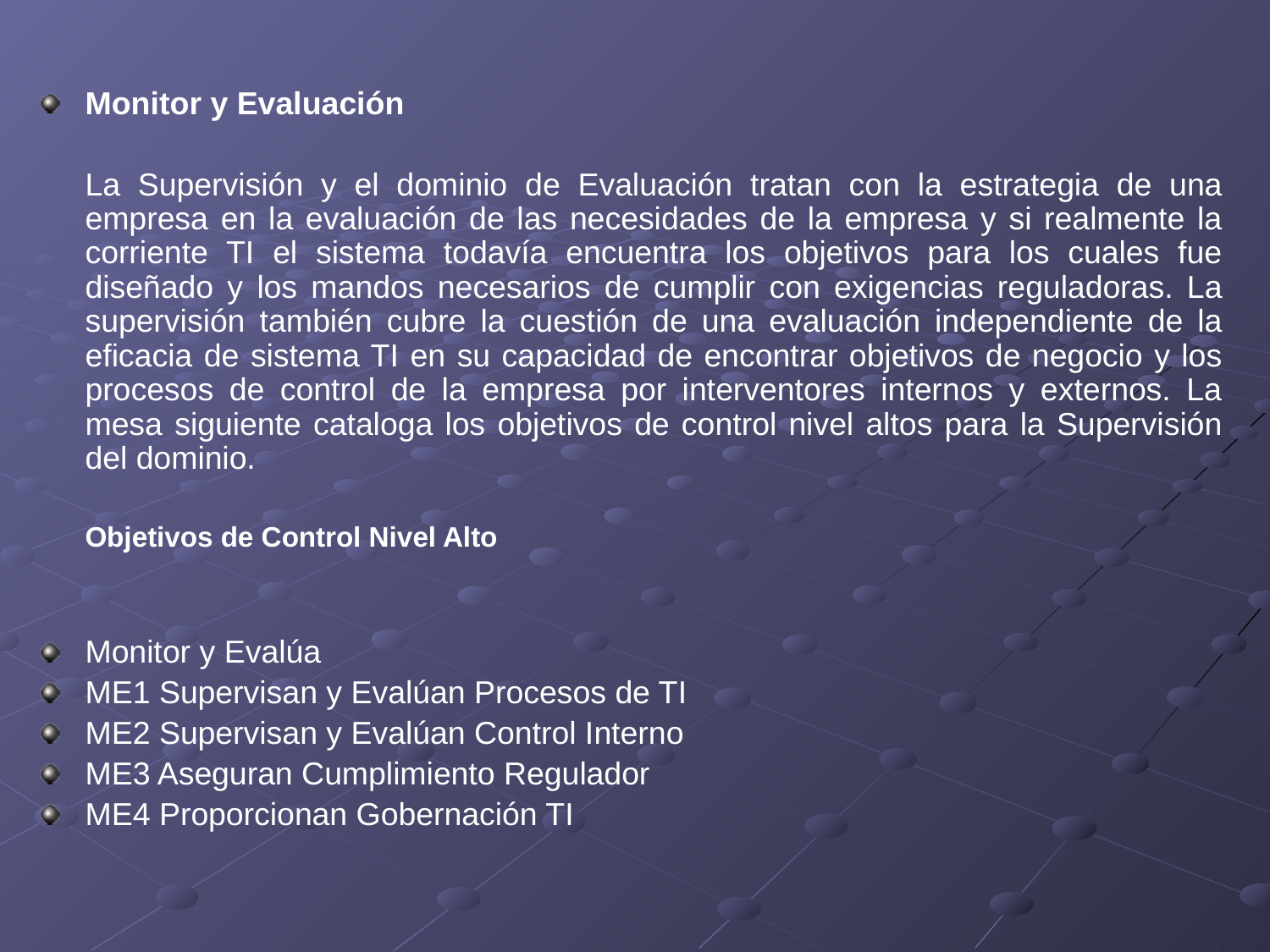

Monitor y Evaluación

	La Supervisión y el dominio de Evaluación tratan con la estrategia de una empresa en la evaluación de las necesidades de la empresa y si realmente la corriente TI el sistema todavía encuentra los objetivos para los cuales fue diseñado y los mandos necesarios de cumplir con exigencias reguladoras. La supervisión también cubre la cuestión de una evaluación independiente de la eficacia de sistema TI en su capacidad de encontrar objetivos de negocio y los procesos de control de la empresa por interventores internos y externos. La mesa siguiente cataloga los objetivos de control nivel altos para la Supervisión del dominio.

	Objetivos de Control Nivel Alto

Monitor y Evalúa
ME1 Supervisan y Evalúan Procesos de TI
ME2 Supervisan y Evalúan Control Interno
ME3 Aseguran Cumplimiento Regulador
ME4 Proporcionan Gobernación TI